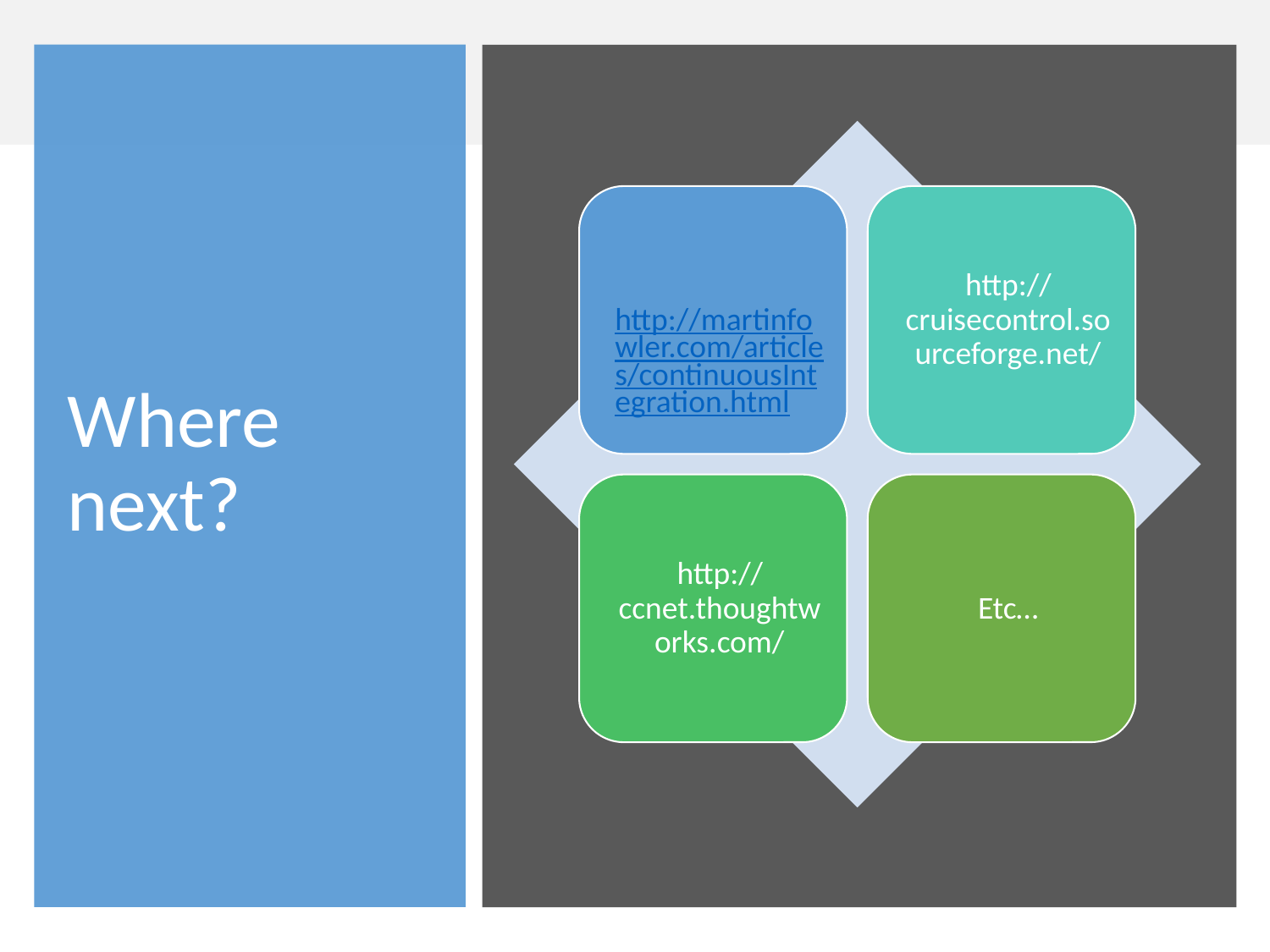

# Where next?
http://martinfowler.com/articles/continuousIntegration.html
http://cruisecontrol.sourceforge.net/
http://ccnet.thoughtworks.com/
Etc…